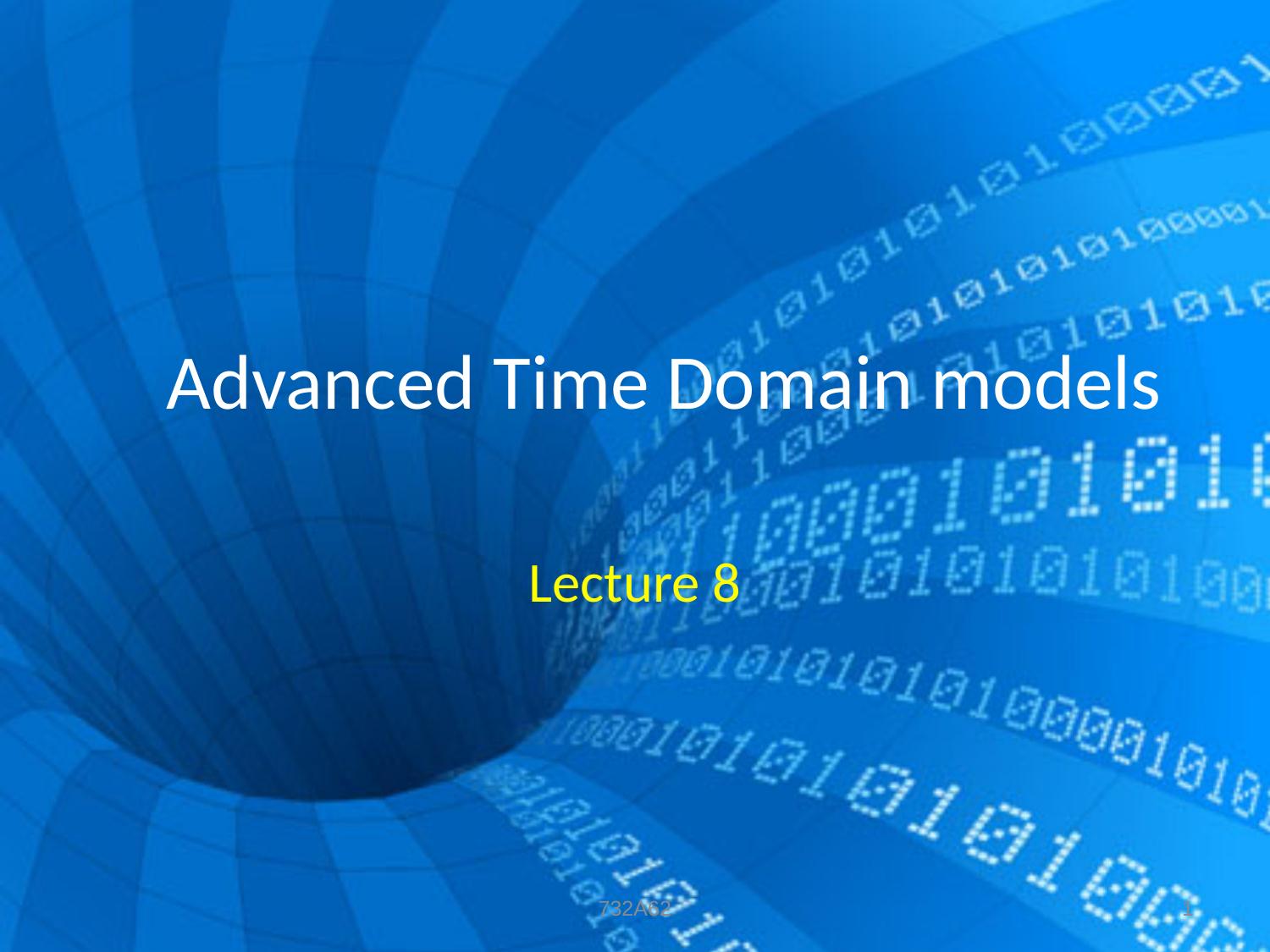

# Advanced Time Domain models
Lecture 8
732A62
1